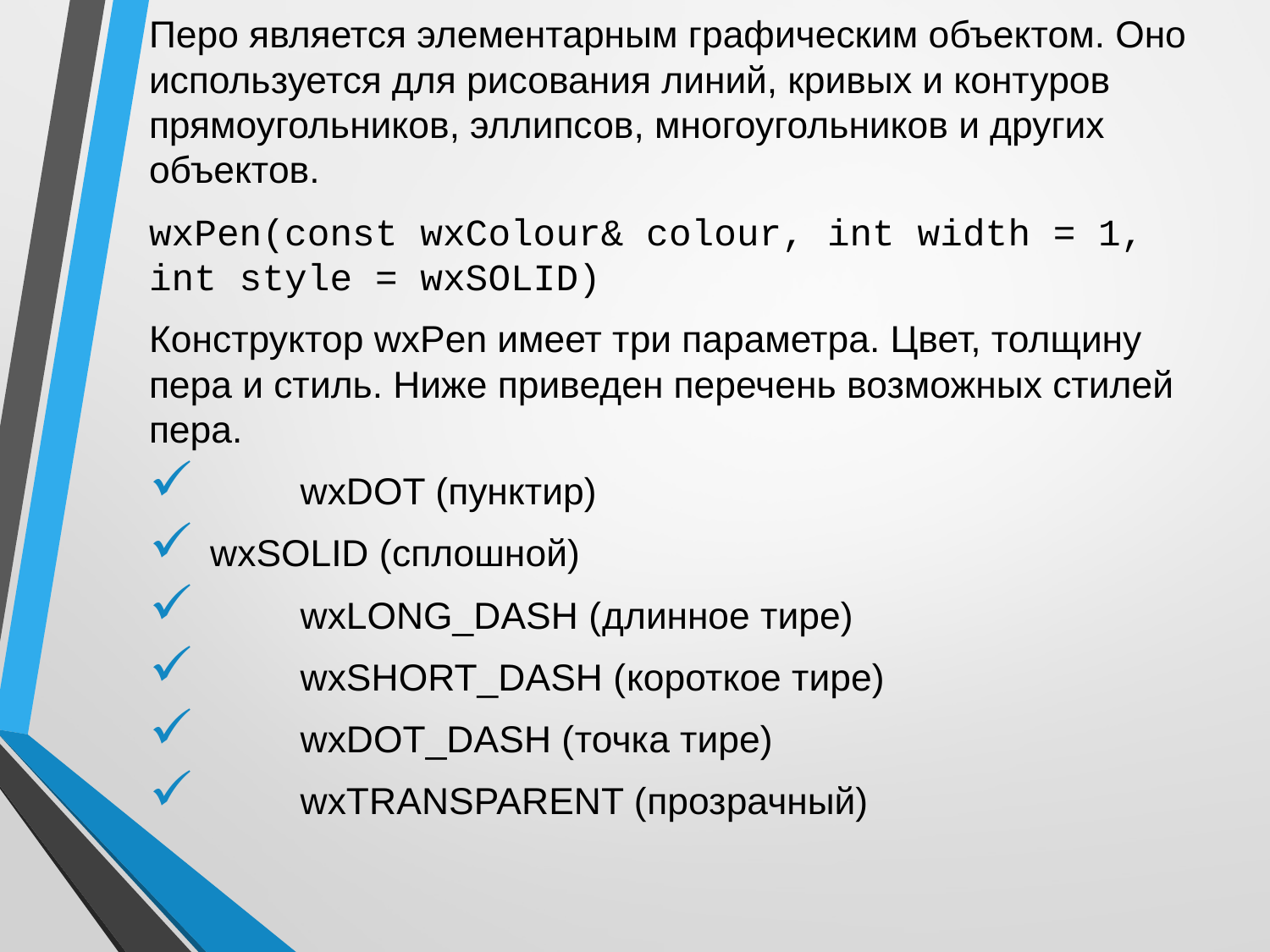

Перо является элементарным графическим объектом. Оно используется для рисования линий, кривых и контуров прямоугольников, эллипсов, многоугольников и других объектов.
wxPen(const wxColour& colour, int width = 1, int style = wxSOLID)
Конструктор wxPen имеет три параметра. Цвет, толщину пера и стиль. Ниже приведен перечень возможных стилей пера.
 	wxDOT (пунктир)
  wxSOLID (сплошной)
 	wxLONG_DASH (длинное тире)
 	wxSHORT_DASH (короткое тире)
 	wxDOT_DASH (точка тире)
 	wxTRANSPARENT (прозрачный)